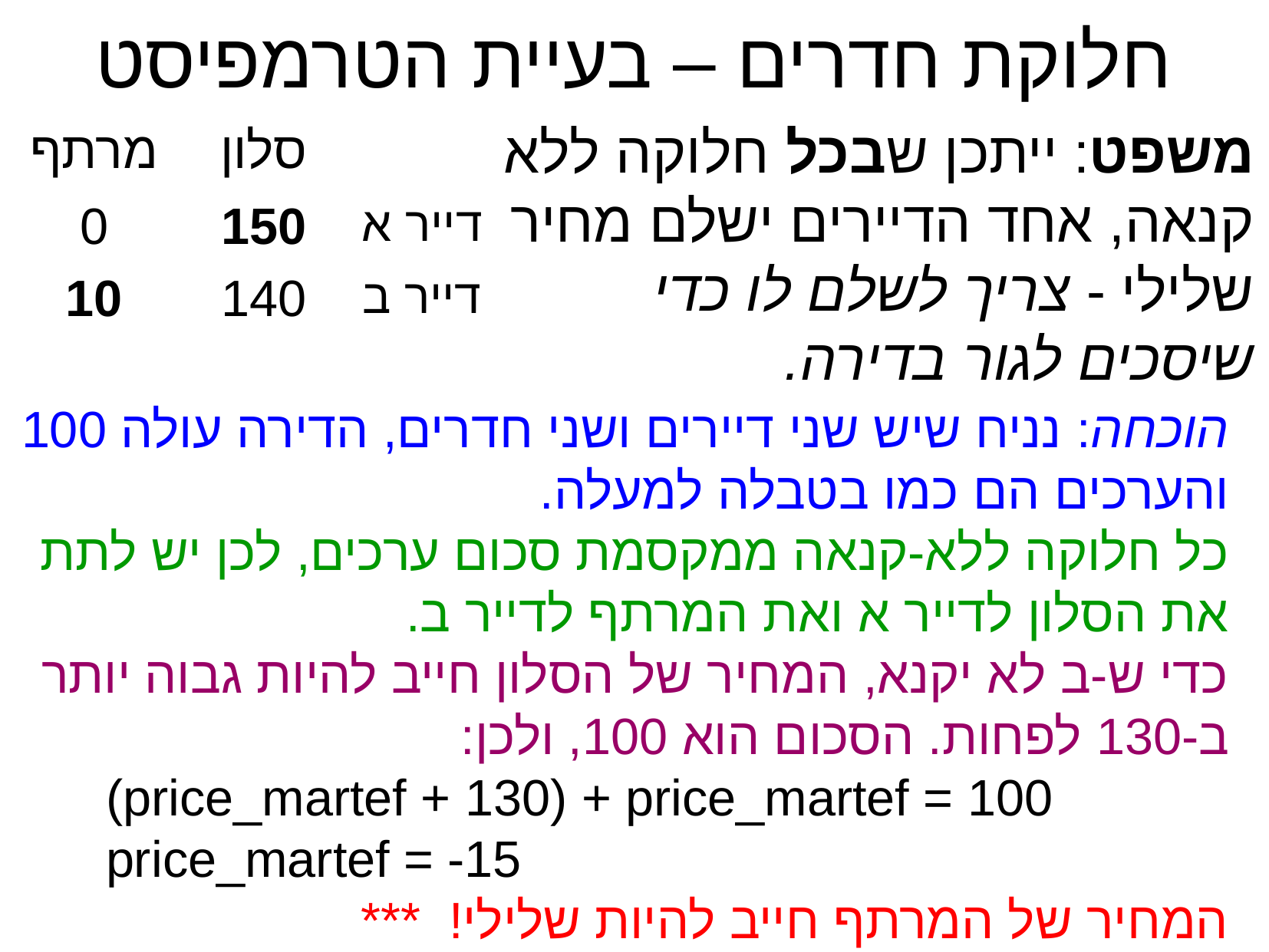

חלוקת חדרים – בעיית הטרמפיסט
משפט: ייתכן שבכל חלוקה ללא קנאה, אחד הדיירים ישלם מחיר שלילי - צריך לשלם לו כדי שיסכים לגור בדירה.
| מרתף | סלון |  |
| --- | --- | --- |
| 0 | 150 | דייר א |
| 10 | 140 | דייר ב |
הוכחה: נניח שיש שני דיירים ושני חדרים, הדירה עולה 100 והערכים הם כמו בטבלה למעלה.
כל חלוקה ללא-קנאה ממקסמת סכום ערכים, לכן יש לתת את הסלון לדייר א ואת המרתף לדייר ב.
כדי ש-ב לא יקנא, המחיר של הסלון חייב להיות גבוה יותר ב-130 לפחות. הסכום הוא 100, ולכן:
      (price_martef + 130) + price_martef = 100
      price_martef = -15
המחיר של המרתף חייב להיות שלילי!  ***